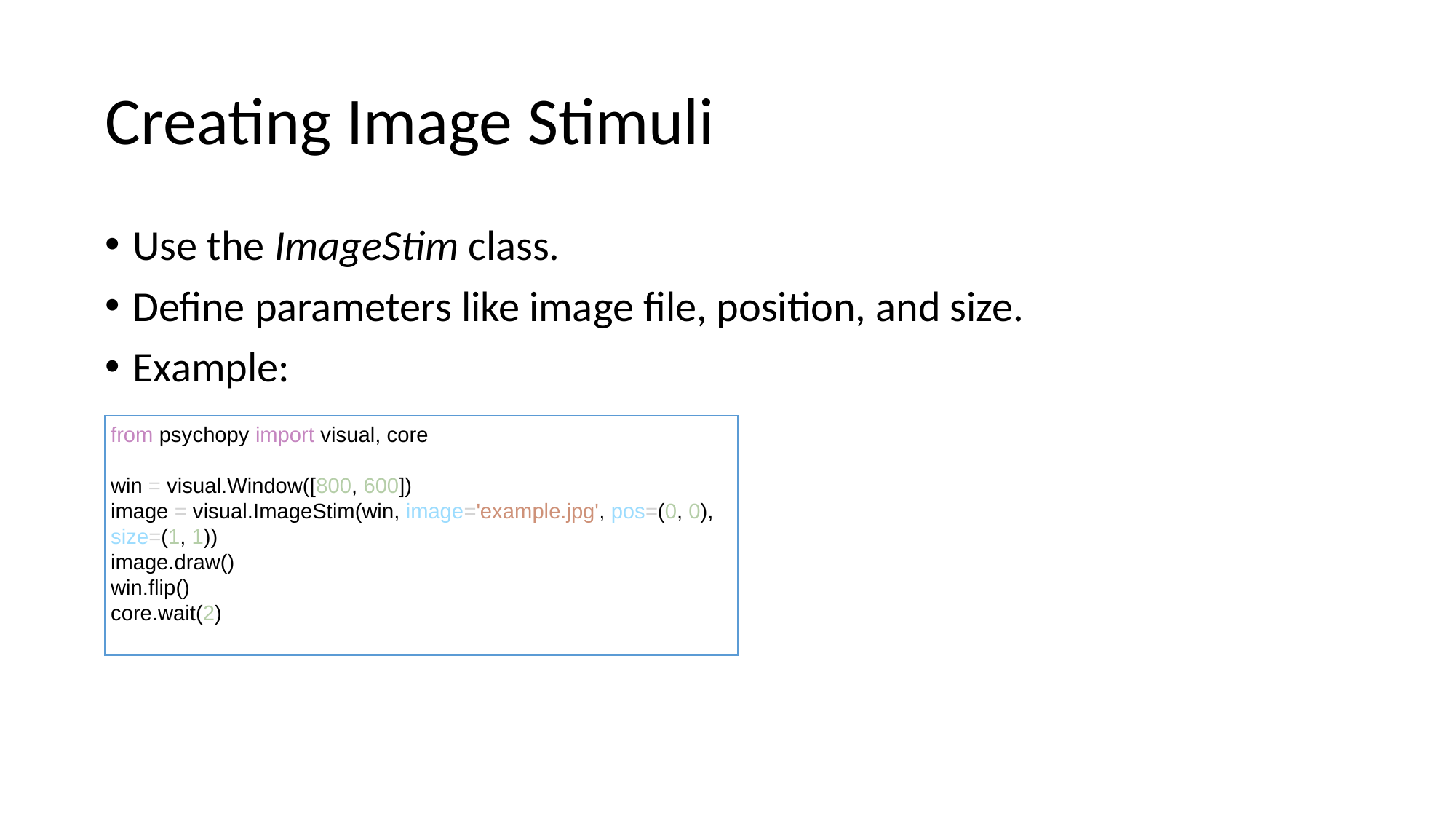

# Creating Image Stimuli
Use the ImageStim class.
Define parameters like image file, position, and size.
Example:
from psychopy import visual, core

win = visual.Window([800, 600])
image = visual.ImageStim(win, image='example.jpg', pos=(0, 0), size=(1, 1))
image.draw()
win.flip()
core.wait(2)